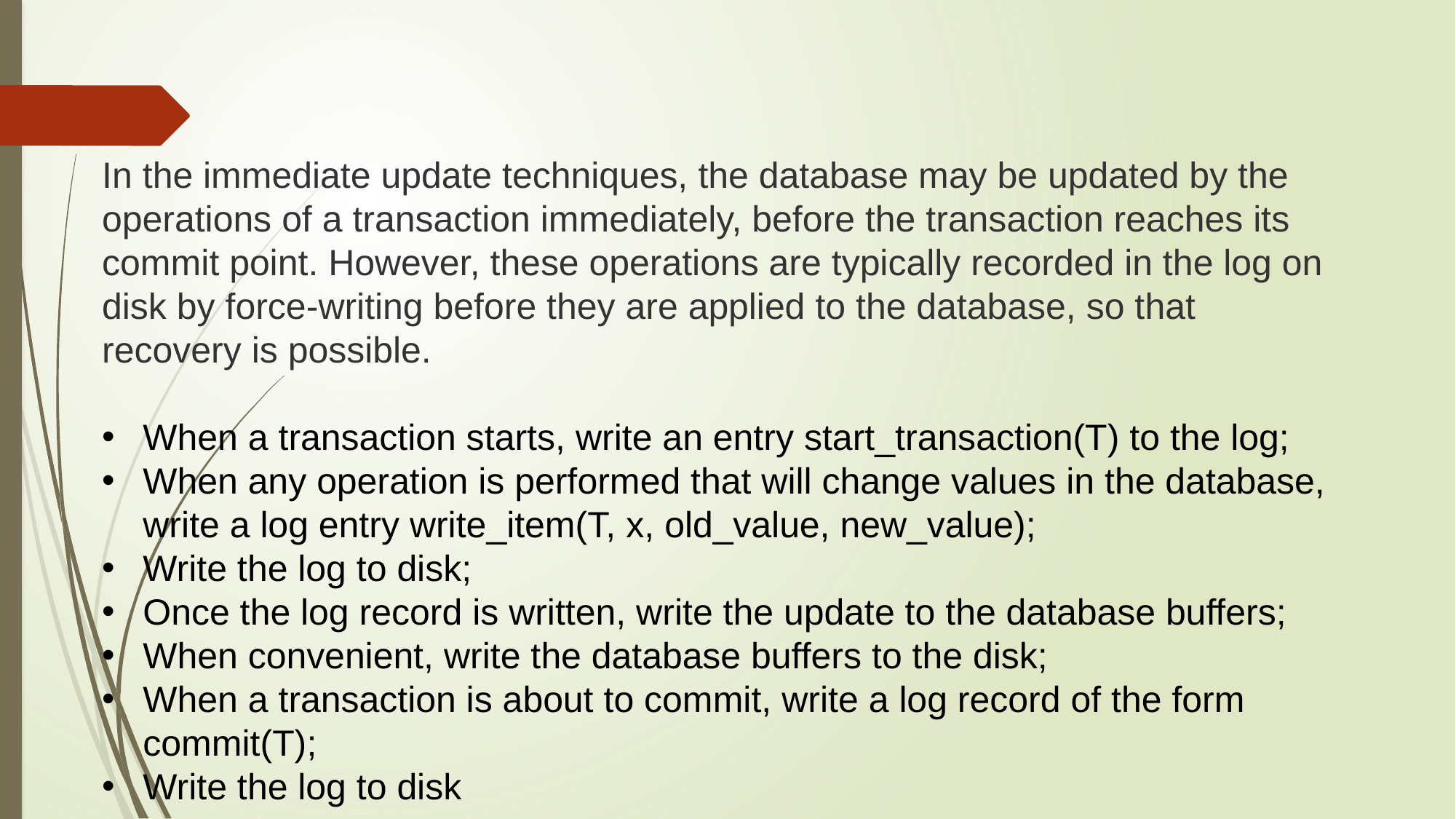

In the immediate update techniques, the database may be updated by the operations of a transaction immediately, before the transaction reaches its commit point. However, these operations are typically recorded in the log on disk by force-writing before they are applied to the database, so that recovery is possible.

When a transaction starts, write an entry start_transaction(T) to the log;
When any operation is performed that will change values in the database, write a log entry write_item(T, x, old_value, new_value);
Write the log to disk;
Once the log record is written, write the update to the database buffers;
When convenient, write the database buffers to the disk;
When a transaction is about to commit, write a log record of the form commit(T);
Write the log to disk